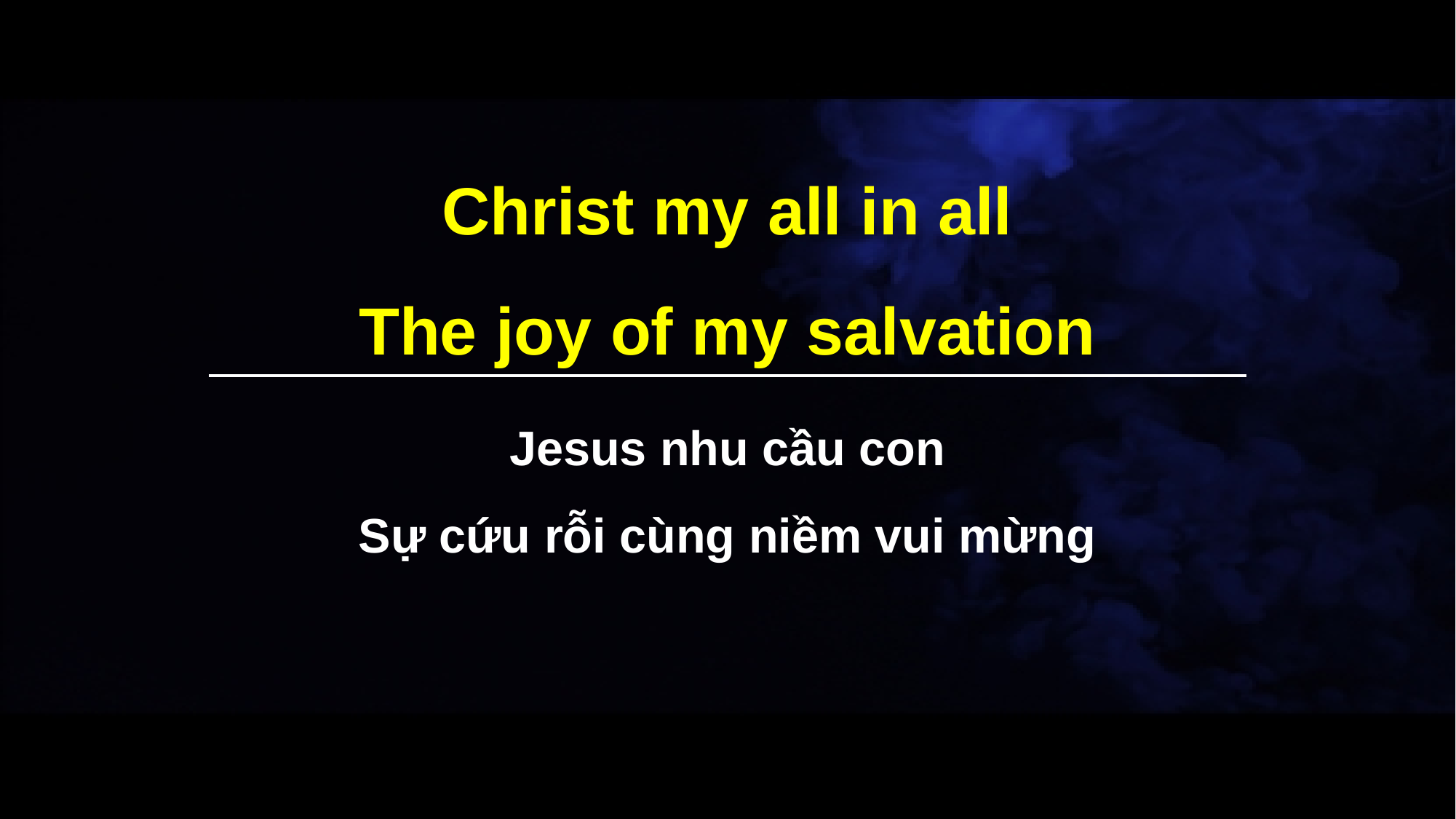

Christ my all in all
The joy of my salvation
Jesus nhu cầu con
Sự cứu rỗi cùng niềm vui mừng